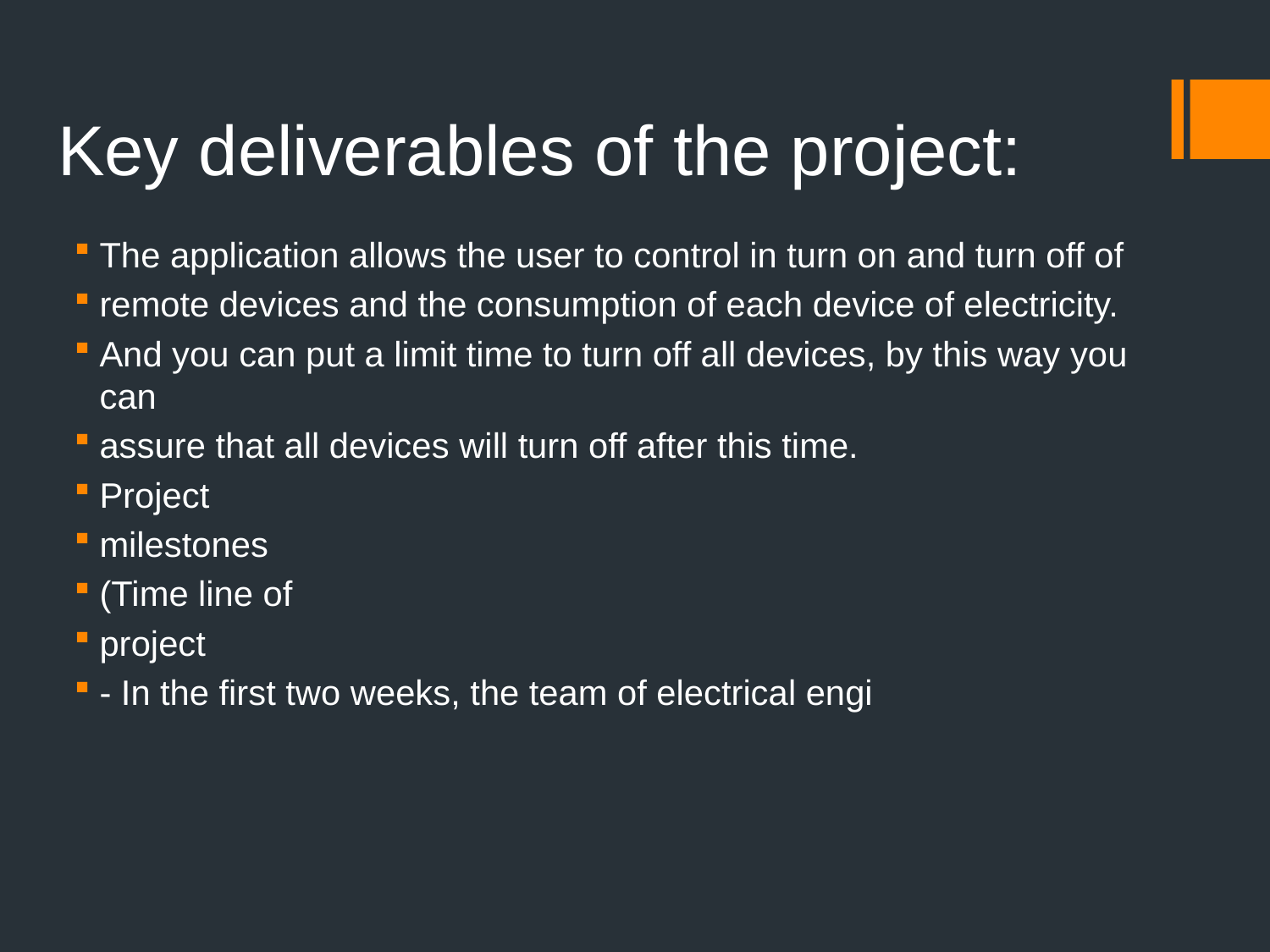

# Key deliverables of the project:
The application allows the user to control in turn on and turn off of
remote devices and the consumption of each device of electricity.
And you can put a limit time to turn off all devices, by this way you can
assure that all devices will turn off after this time.
Project
milestones
(Time line of
project
- In the first two weeks, the team of electrical engi